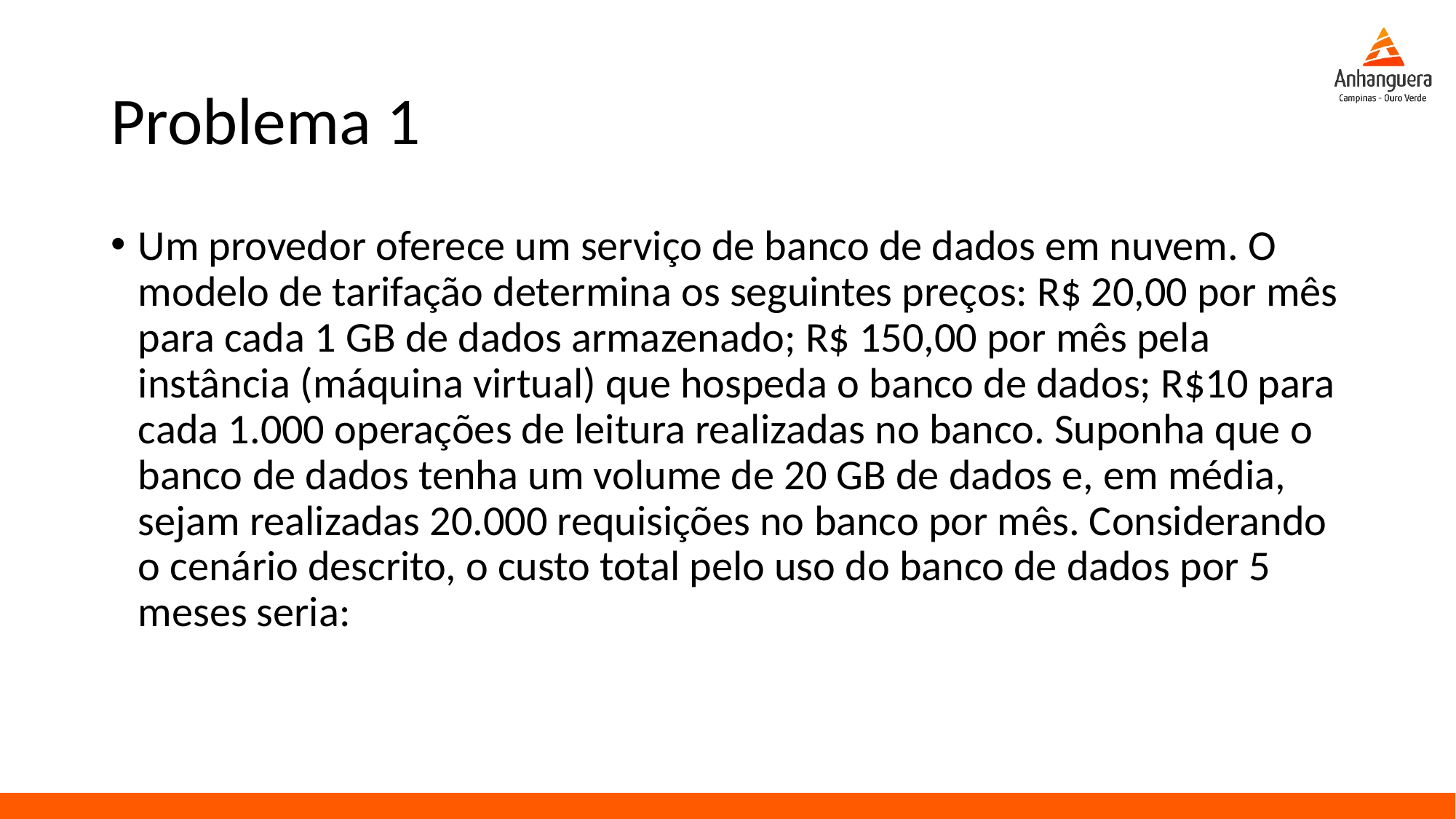

# Problema 1
Um provedor oferece um serviço de banco de dados em nuvem. O modelo de tarifação determina os seguintes preços: R$ 20,00 por mês para cada 1 GB de dados armazenado; R$ 150,00 por mês pela instância (máquina virtual) que hospeda o banco de dados; R$10 para cada 1.000 operações de leitura realizadas no banco. Suponha que o banco de dados tenha um volume de 20 GB de dados e, em média, sejam realizadas 20.000 requisições no banco por mês. Considerando o cenário descrito, o custo total pelo uso do banco de dados por 5 meses seria: